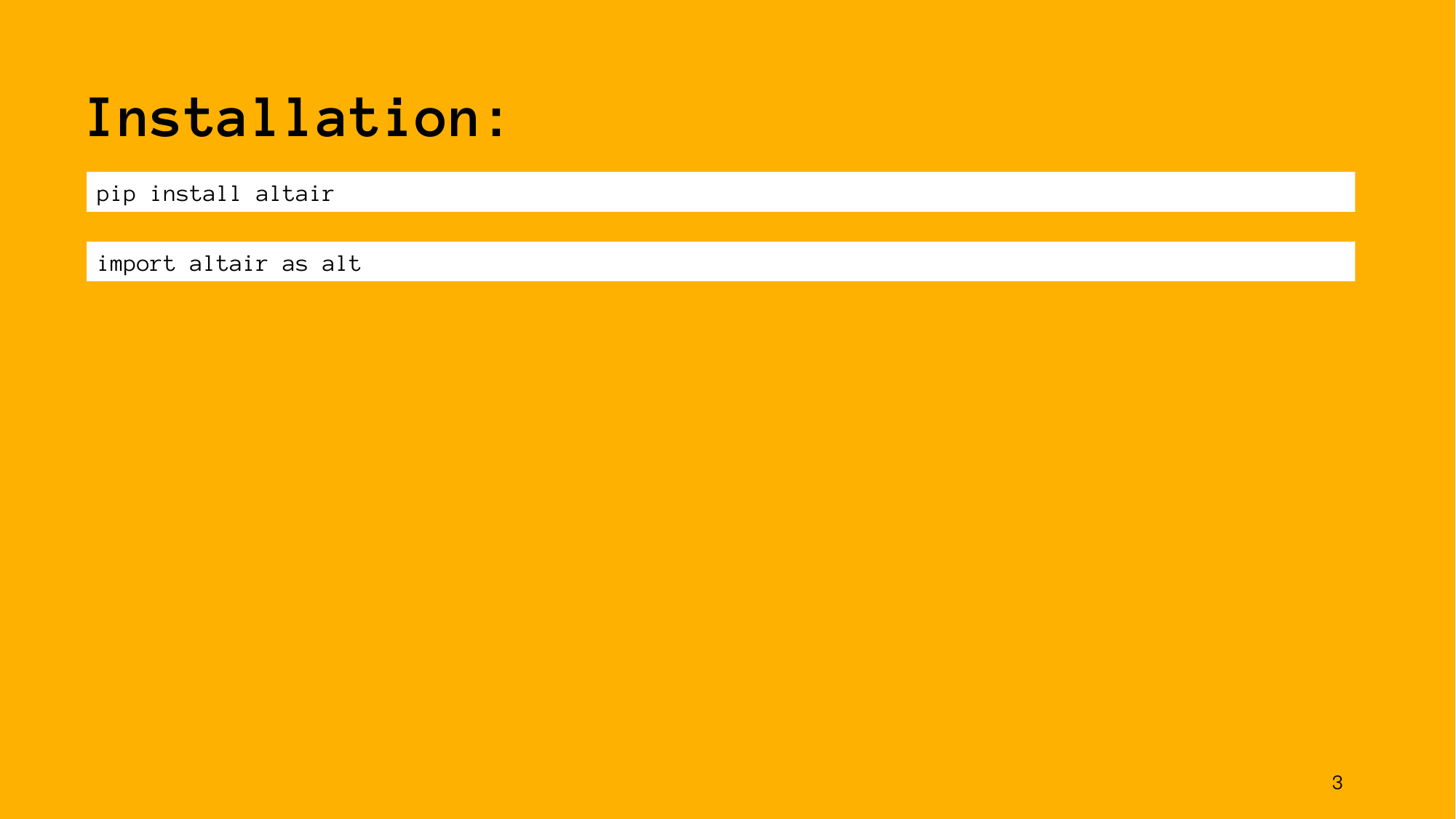

Installation:
pip install altair
import altair as alt
3